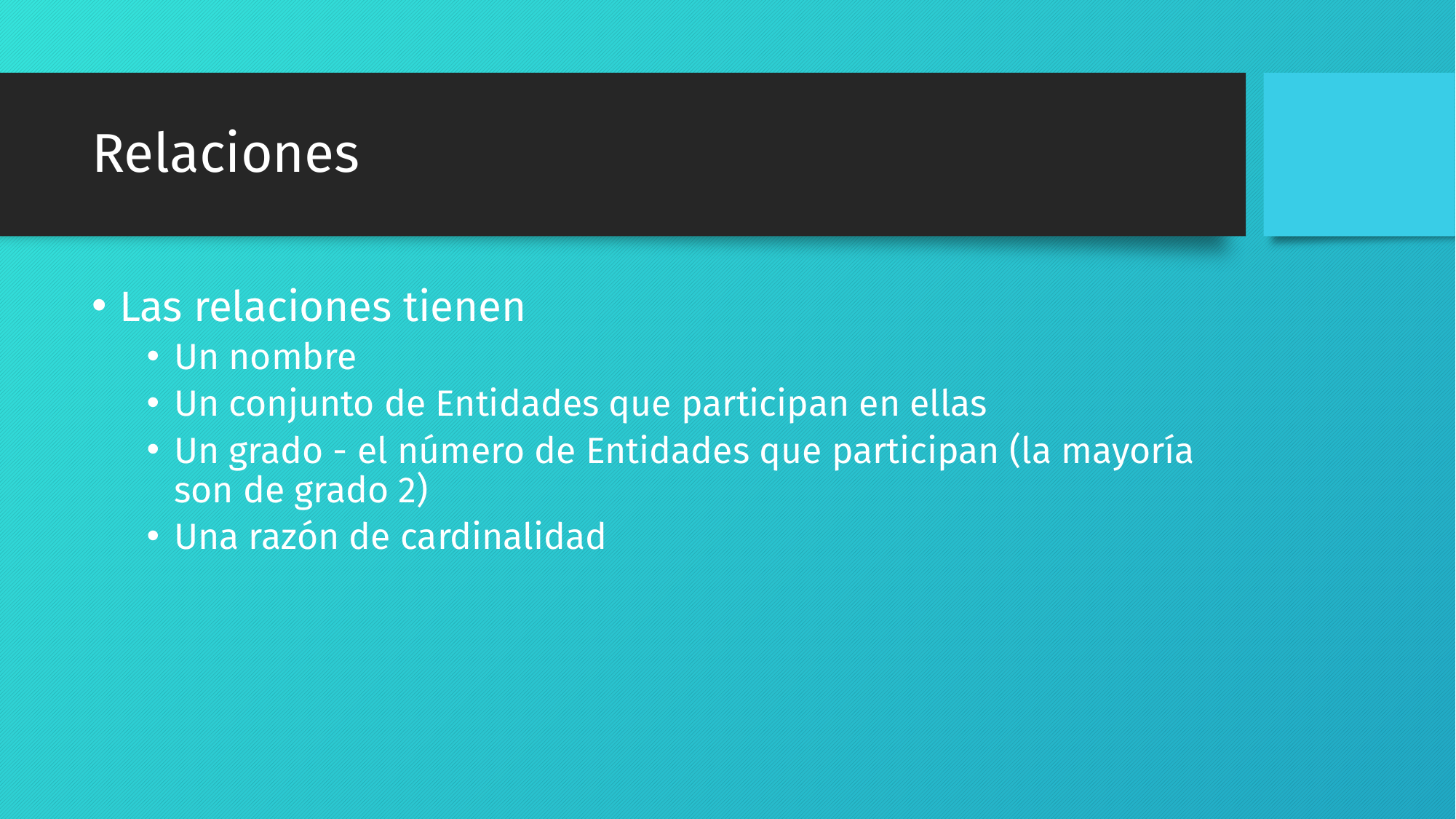

# Relaciones
Las relaciones tienen
Un nombre
Un conjunto de Entidades que participan en ellas
Un grado - el número de Entidades que participan (la mayoría son de grado 2)
Una razón de cardinalidad